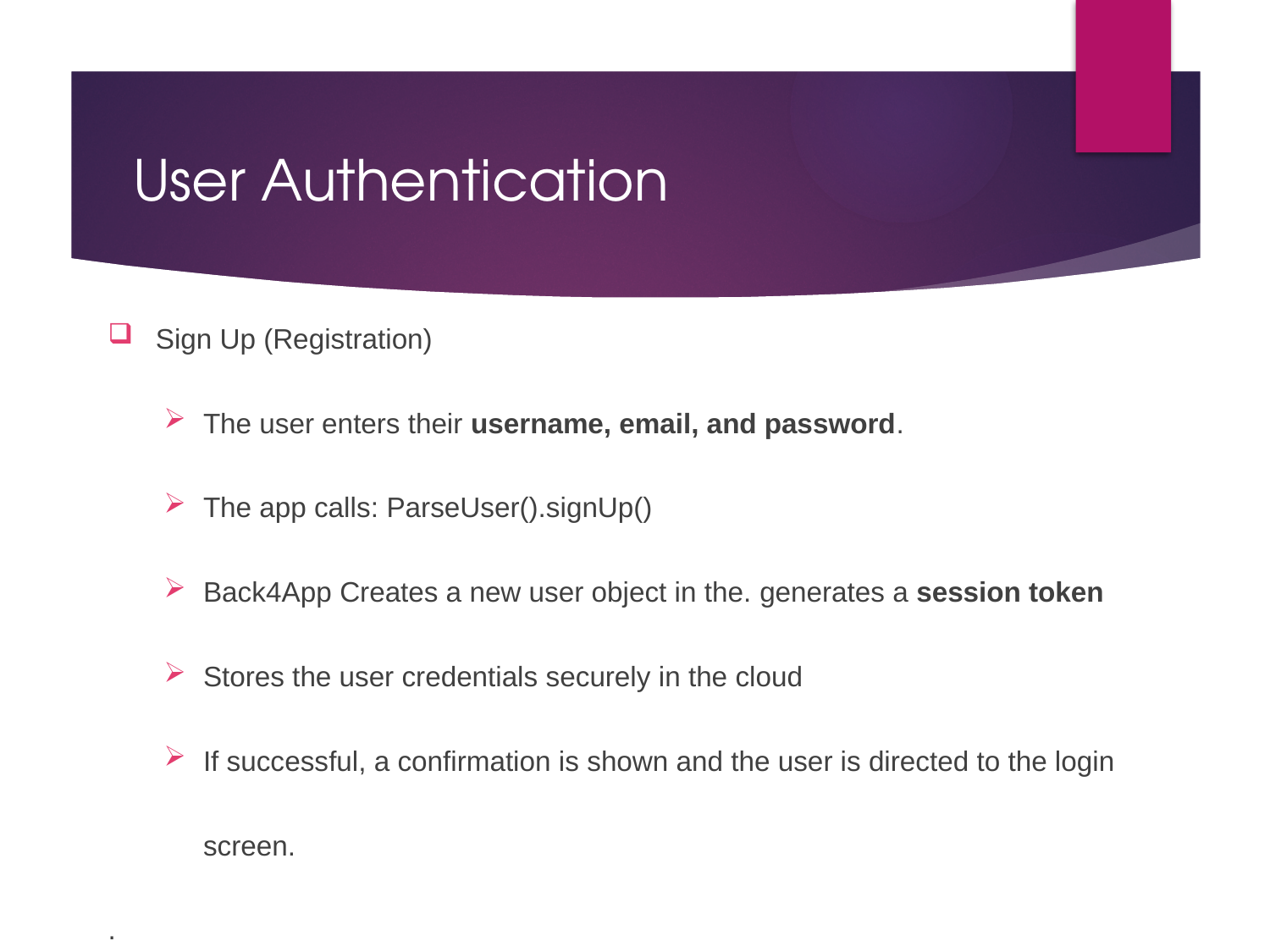

# User Authentication
Sign Up (Registration)
The user enters their username, email, and password.
The app calls: ParseUser().signUp()
Back4App Creates a new user object in the. generates a session token
Stores the user credentials securely in the cloud
If successful, a confirmation is shown and the user is directed to the login screen.
.